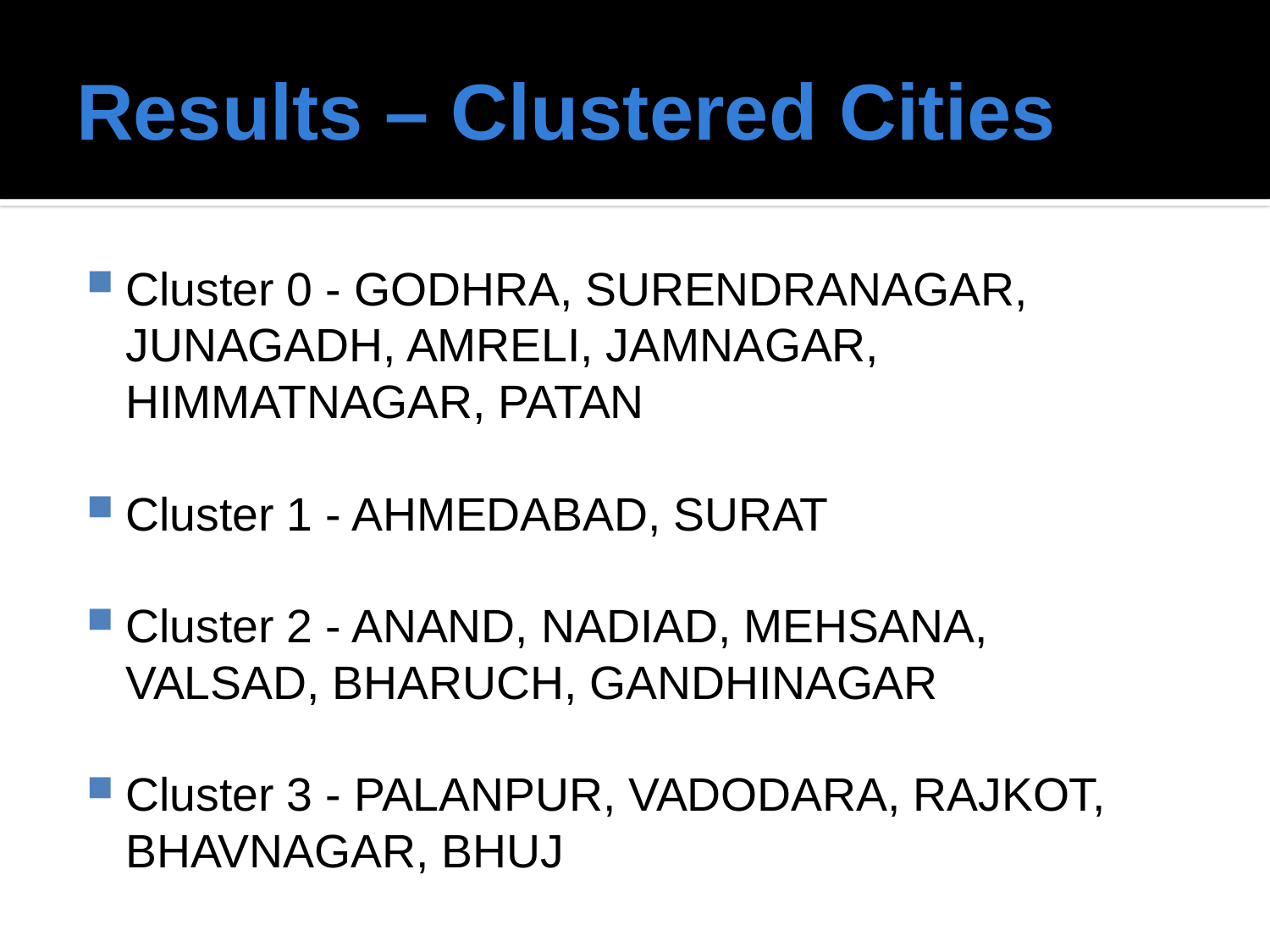

# Results – Clustered Cities
Cluster 0 - GODHRA, SURENDRANAGAR, JUNAGADH, AMRELI, JAMNAGAR, 	 	HIMMATNAGAR, PATAN

Cluster 1 - AHMEDABAD, SURAT

Cluster 2 - ANAND, NADIAD, MEHSANA, VALSAD, BHARUCH, GANDHINAGAR

Cluster 3 - PALANPUR, VADODARA, RAJKOT, BHAVNAGAR, BHUJ